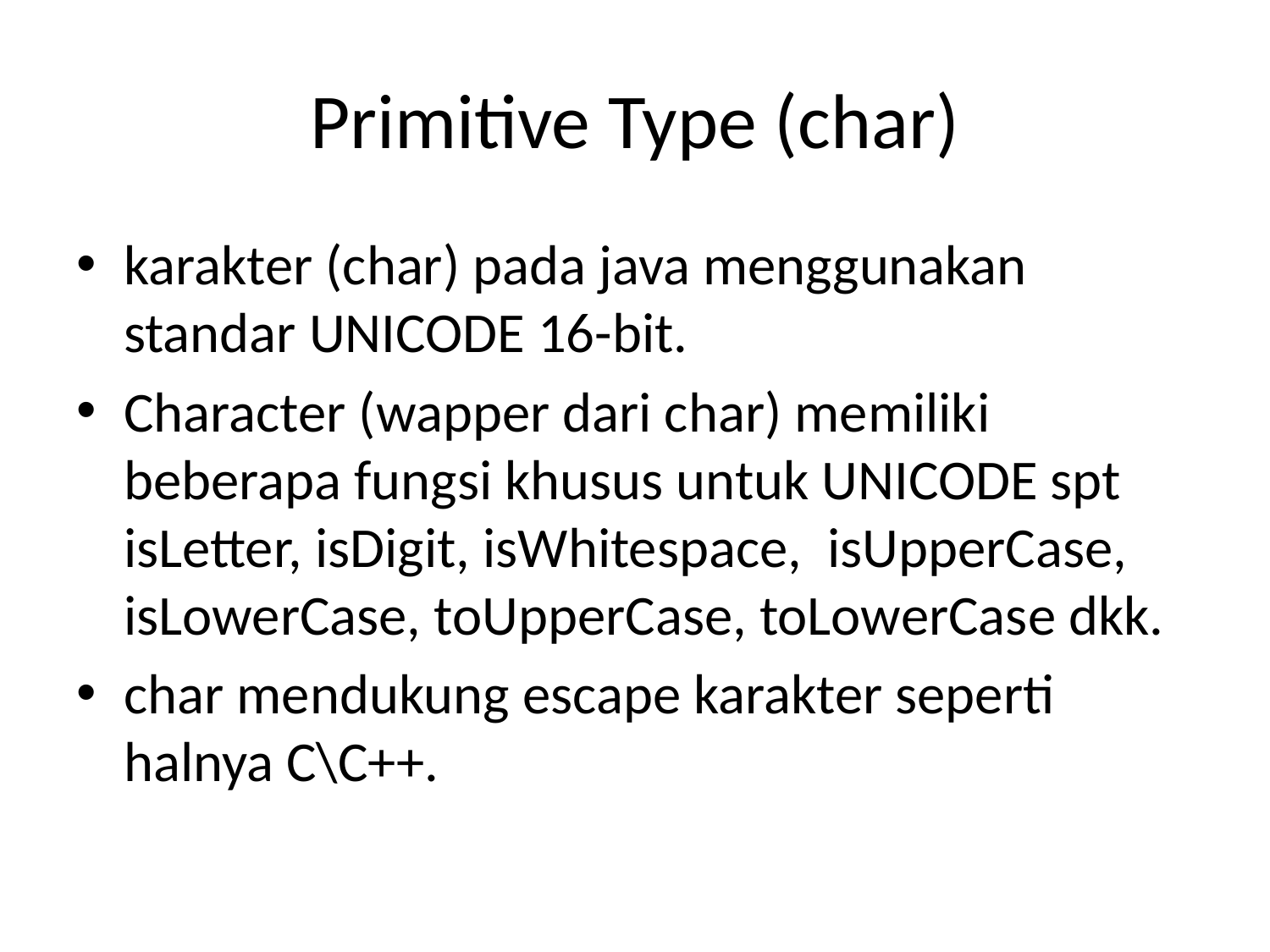

# Primitive Type (char)
karakter (char) pada java menggunakan standar UNICODE 16-bit.
Character (wapper dari char) memiliki beberapa fungsi khusus untuk UNICODE spt  isLetter, isDigit, isWhitespace,  isUpperCase, isLowerCase, toUpperCase, toLowerCase dkk.
char mendukung escape karakter seperti halnya C\C++.